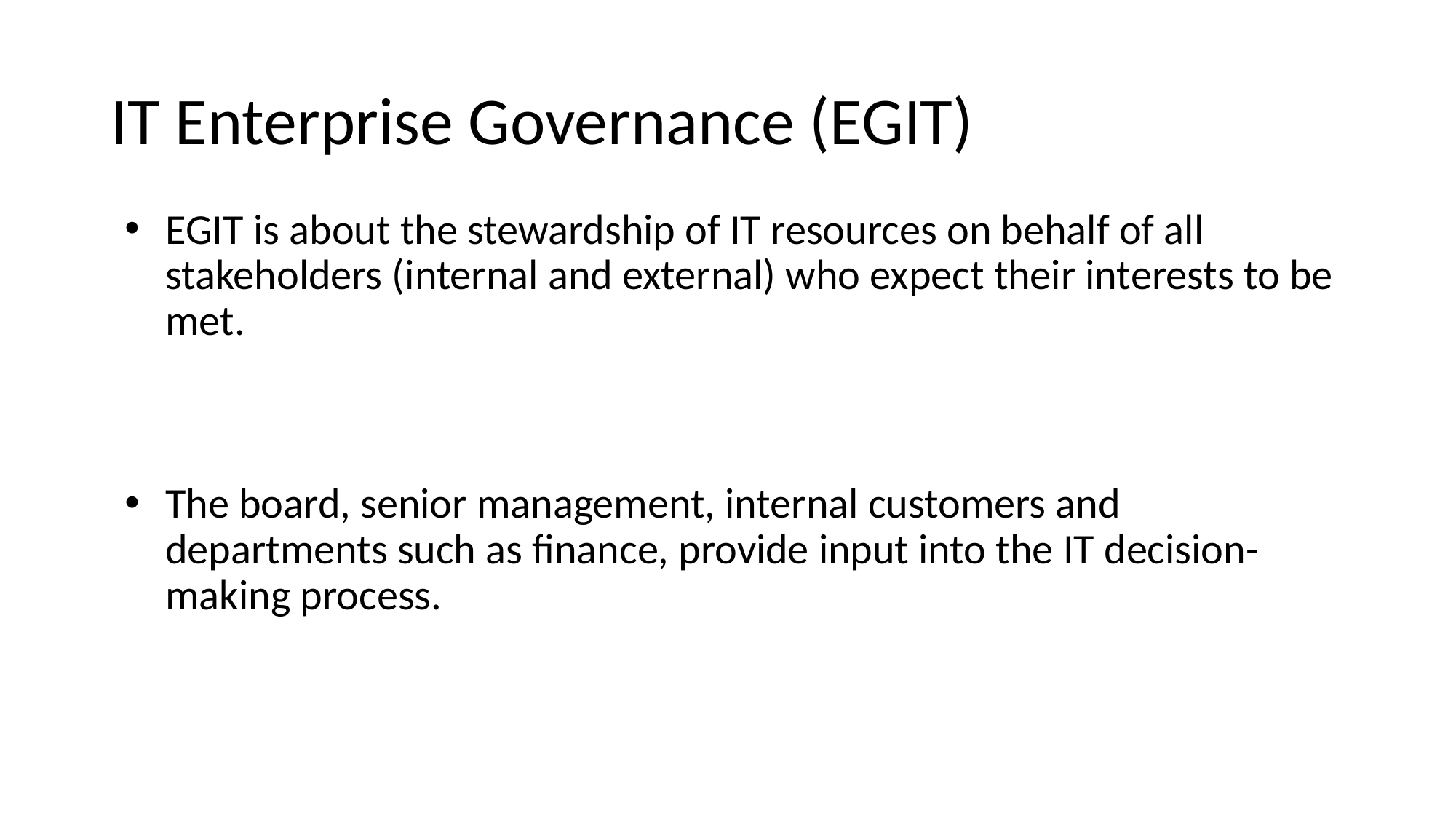

# IT Enterprise Governance (EGIT)
EGIT is about the stewardship of IT resources on behalf of all stakeholders (internal and external) who expect their interests to be met.

The board, senior management, internal customers and departments such as finance, provide input into the IT decision-making process.